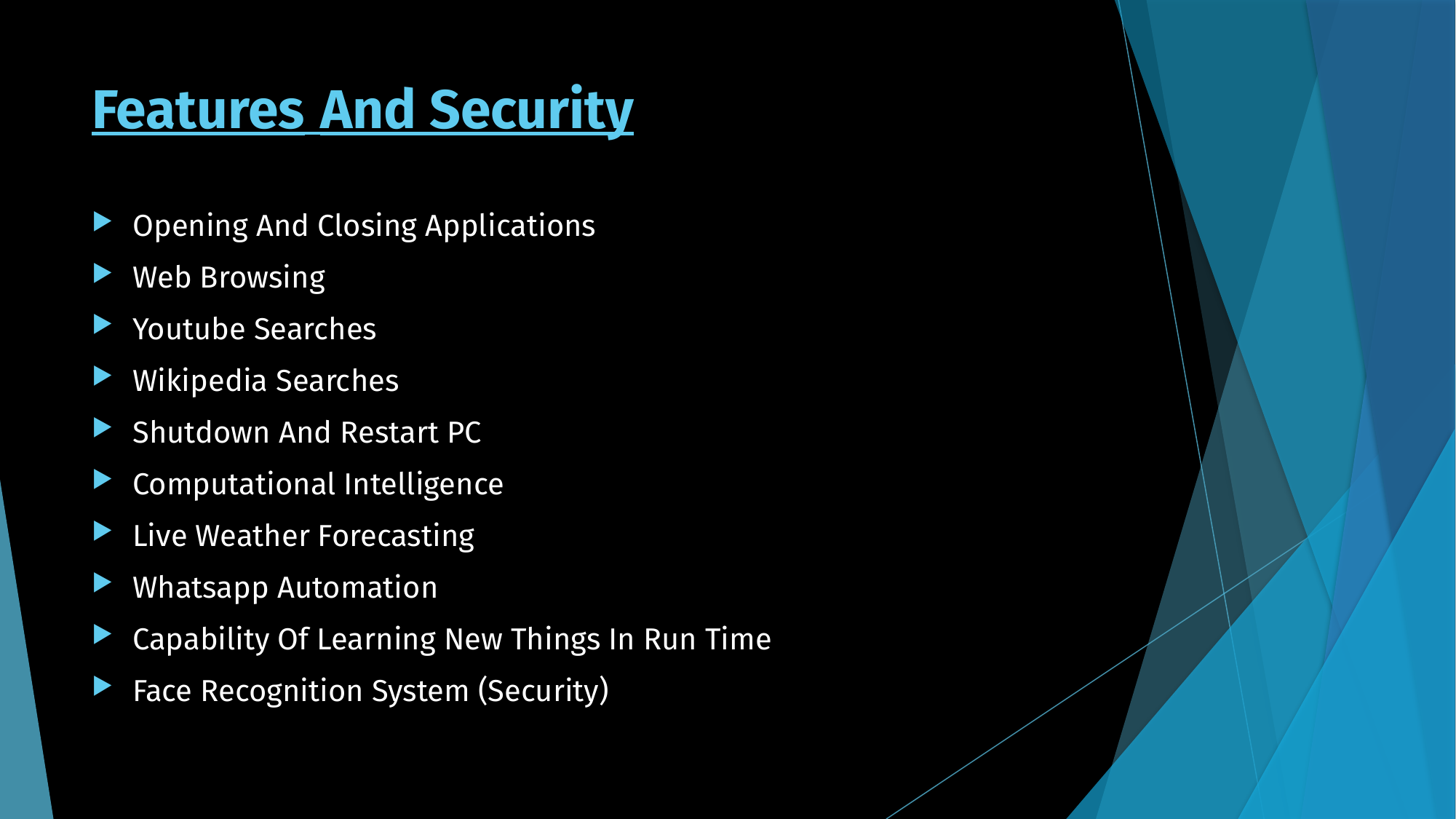

# Features And Security
Opening And Closing Applications
Web Browsing
Youtube Searches
Wikipedia Searches
Shutdown And Restart PC
Computational Intelligence
Live Weather Forecasting
Whatsapp Automation
Capability Of Learning New Things In Run Time
Face Recognition System (Security)